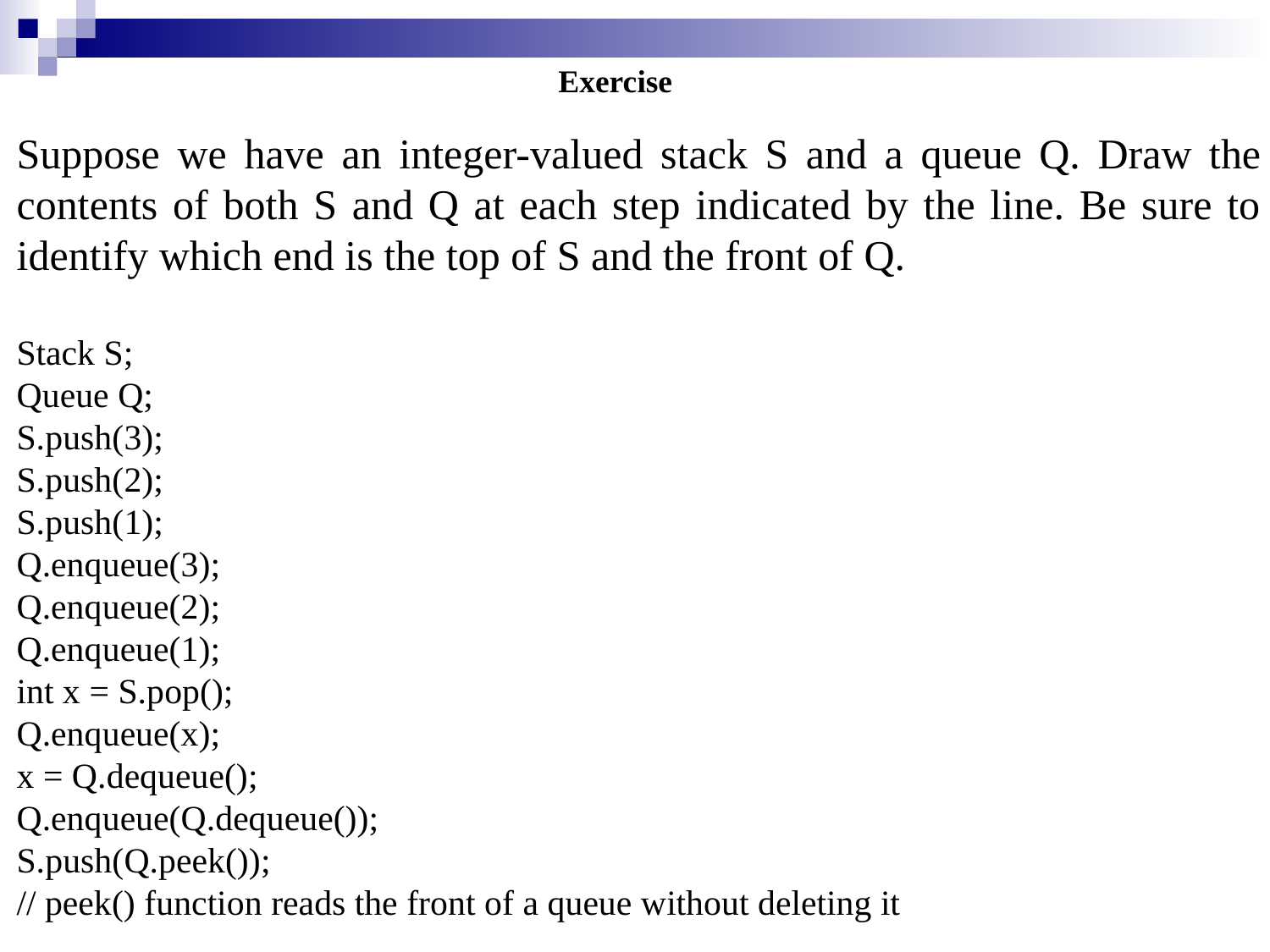

Exercise
Suppose we have an integer-valued stack S and a queue Q. Draw the contents of both S and Q at each step indicated by the line. Be sure to identify which end is the top of S and the front of Q.

Stack S;
Queue Q;
S.push(3);
S.push(2);
S.push(1);
Q.enqueue(3);
Q.enqueue(2);
Q.enqueue(1);
int x = S.pop();
Q.enqueue(x);
x = Q.dequeue();
Q.enqueue(Q.dequeue());
S.push(Q.peek());
// peek() function reads the front of a queue without deleting it